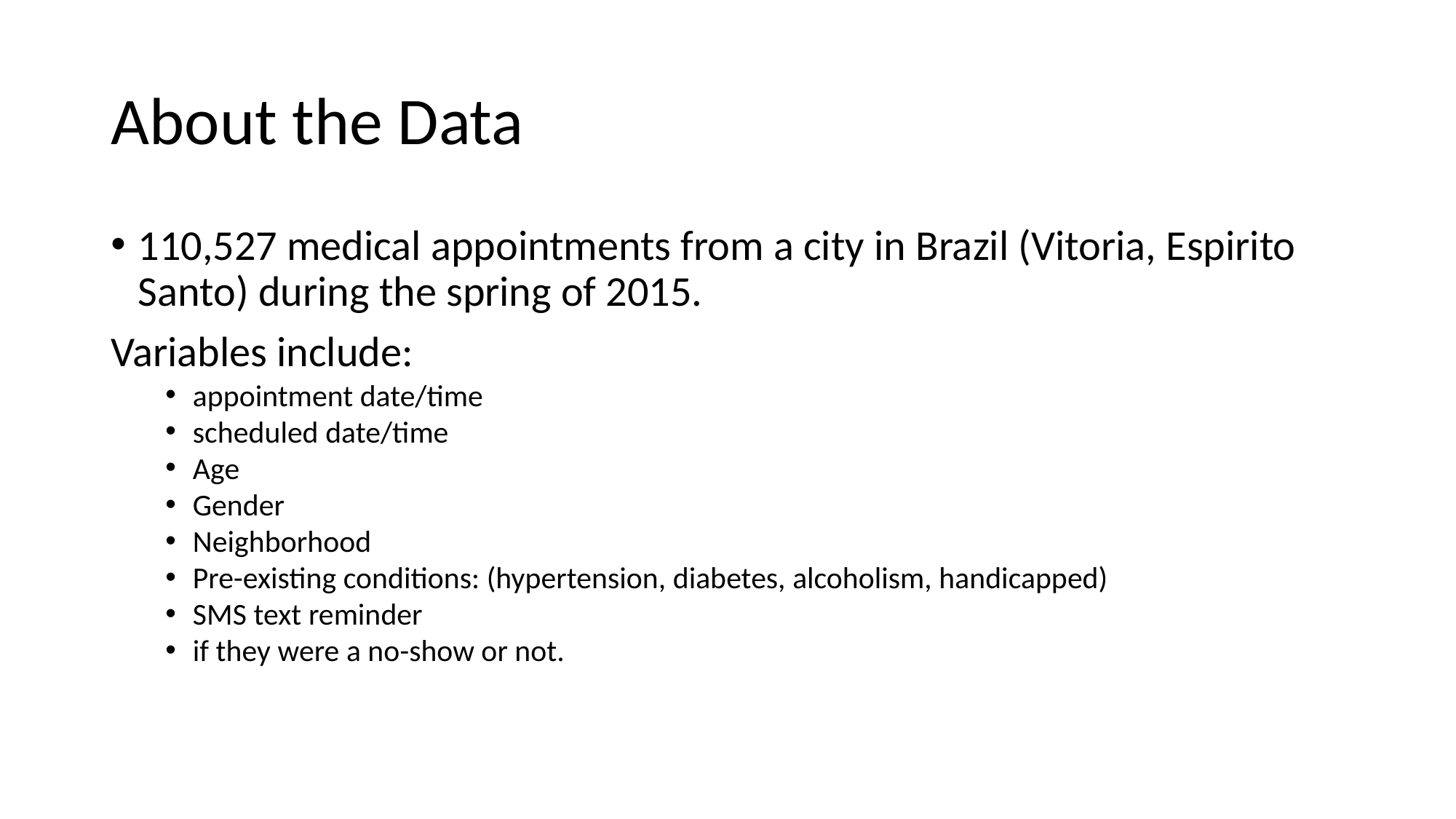

# About the Data
110,527 medical appointments from a city in Brazil (Vitoria, Espirito Santo) during the spring of 2015.
Variables include:
appointment date/time
scheduled date/time
Age
Gender
Neighborhood
Pre-existing conditions: (hypertension, diabetes, alcoholism, handicapped)
SMS text reminder
if they were a no-show or not.